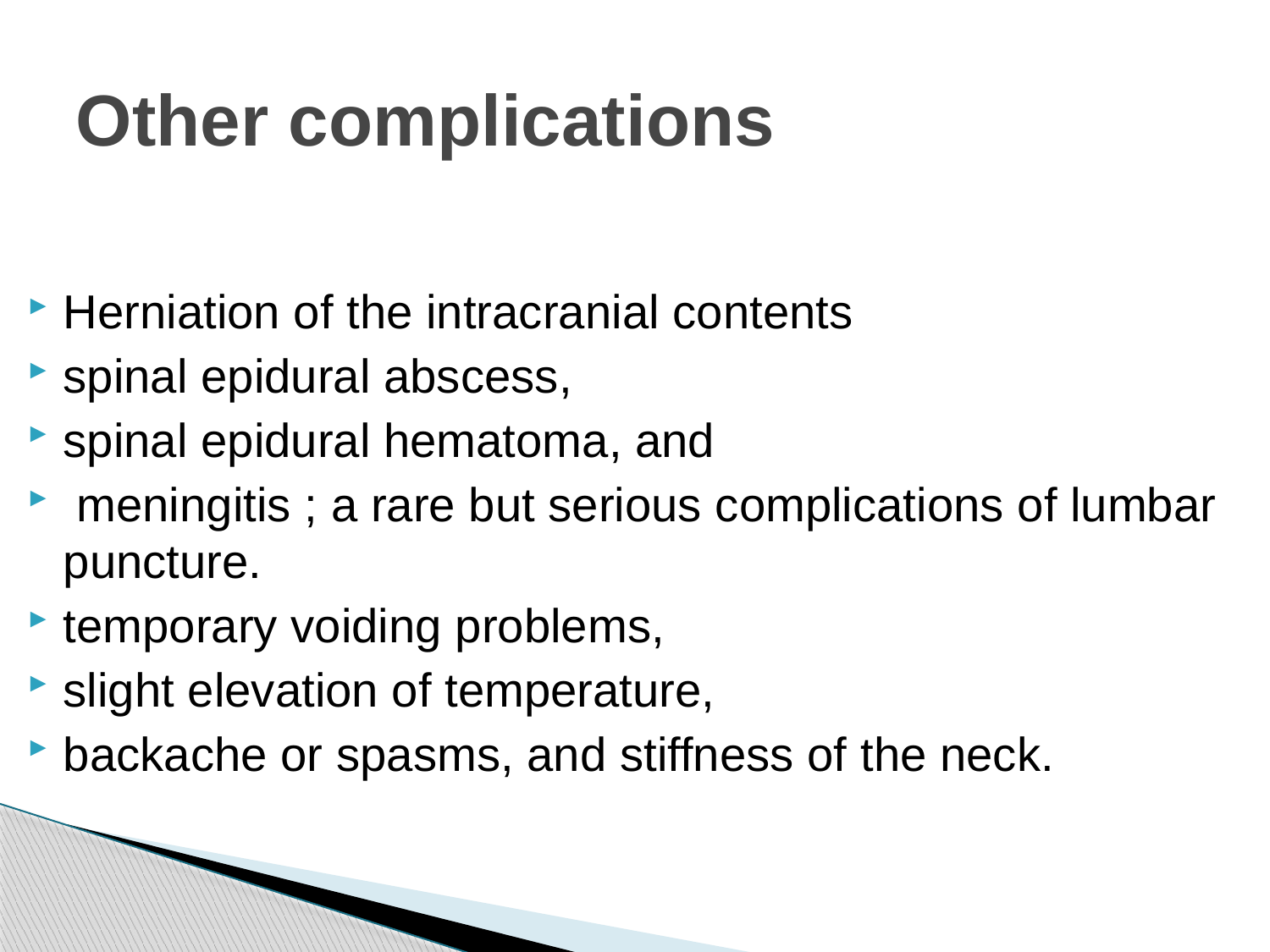

# Other complications
Herniation of the intracranial contents
spinal epidural abscess,
spinal epidural hematoma, and
 meningitis ; a rare but serious complications of lumbar puncture.
temporary voiding problems,
slight elevation of temperature,
backache or spasms, and stiffness of the neck.